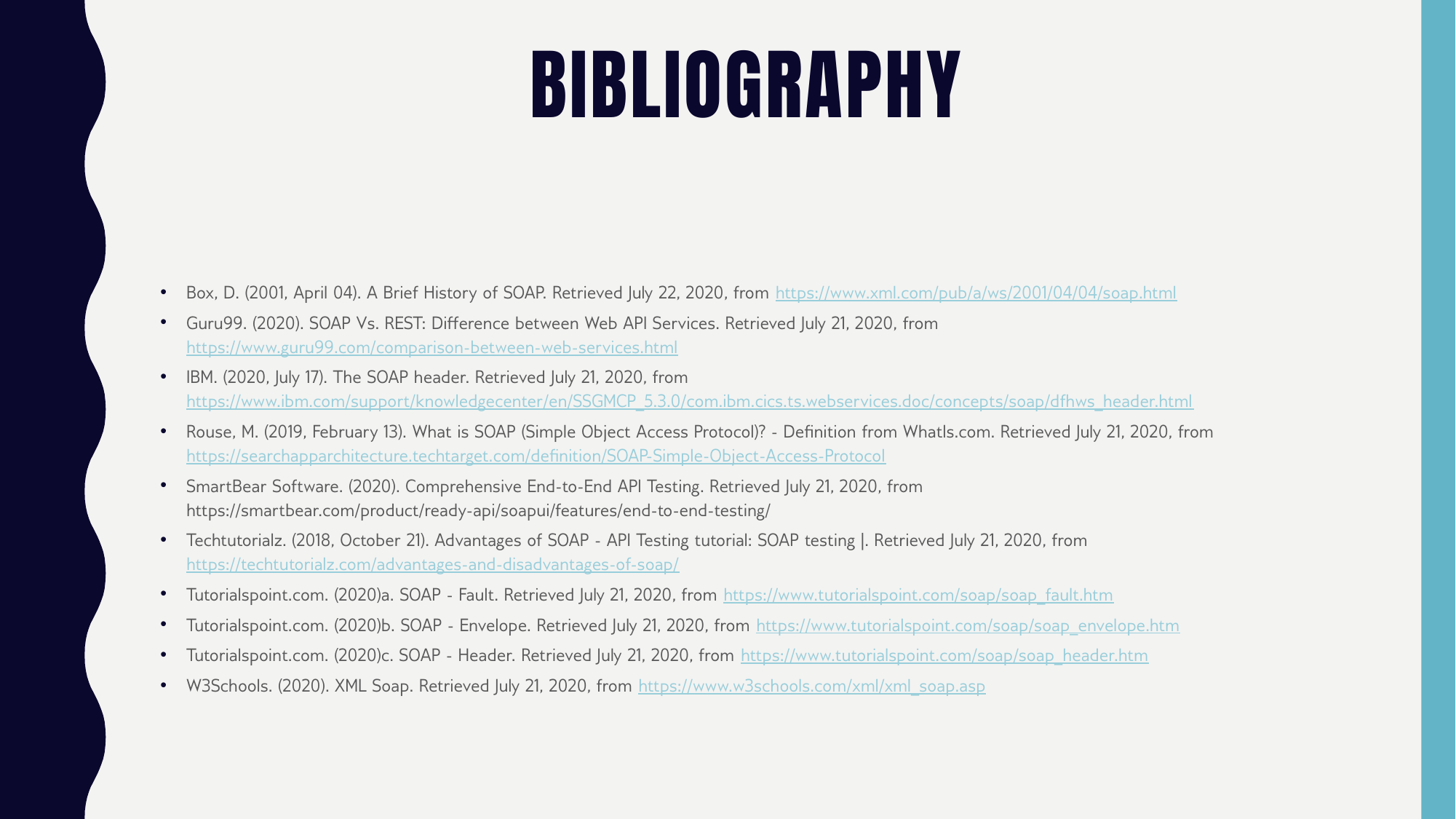

# Bibliography
Box, D. (2001, April 04). A Brief History of SOAP. Retrieved July 22, 2020, from https://www.xml.com/pub/a/ws/2001/04/04/soap.html
Guru99. (2020). SOAP Vs. REST: Difference between Web API Services. Retrieved July 21, 2020, from https://www.guru99.com/comparison-between-web-services.html
IBM. (2020, July 17). The SOAP header. Retrieved July 21, 2020, from https://www.ibm.com/support/knowledgecenter/en/SSGMCP_5.3.0/com.ibm.cics.ts.webservices.doc/concepts/soap/dfhws_header.html
Rouse, M. (2019, February 13). What is SOAP (Simple Object Access Protocol)? - Definition from WhatIs.com. Retrieved July 21, 2020, from https://searchapparchitecture.techtarget.com/definition/SOAP-Simple-Object-Access-Protocol
SmartBear Software. (2020). Comprehensive End-to-End API Testing. Retrieved July 21, 2020, from https://smartbear.com/product/ready-api/soapui/features/end-to-end-testing/
Techtutorialz. (2018, October 21). Advantages of SOAP - API Testing tutorial: SOAP testing |. Retrieved July 21, 2020, from https://techtutorialz.com/advantages-and-disadvantages-of-soap/
Tutorialspoint.com. (2020)a. SOAP - Fault. Retrieved July 21, 2020, from https://www.tutorialspoint.com/soap/soap_fault.htm
Tutorialspoint.com. (2020)b. SOAP - Envelope. Retrieved July 21, 2020, from https://www.tutorialspoint.com/soap/soap_envelope.htm
Tutorialspoint.com. (2020)c. SOAP - Header. Retrieved July 21, 2020, from https://www.tutorialspoint.com/soap/soap_header.htm
W3Schools. (2020). XML Soap. Retrieved July 21, 2020, from https://www.w3schools.com/xml/xml_soap.asp